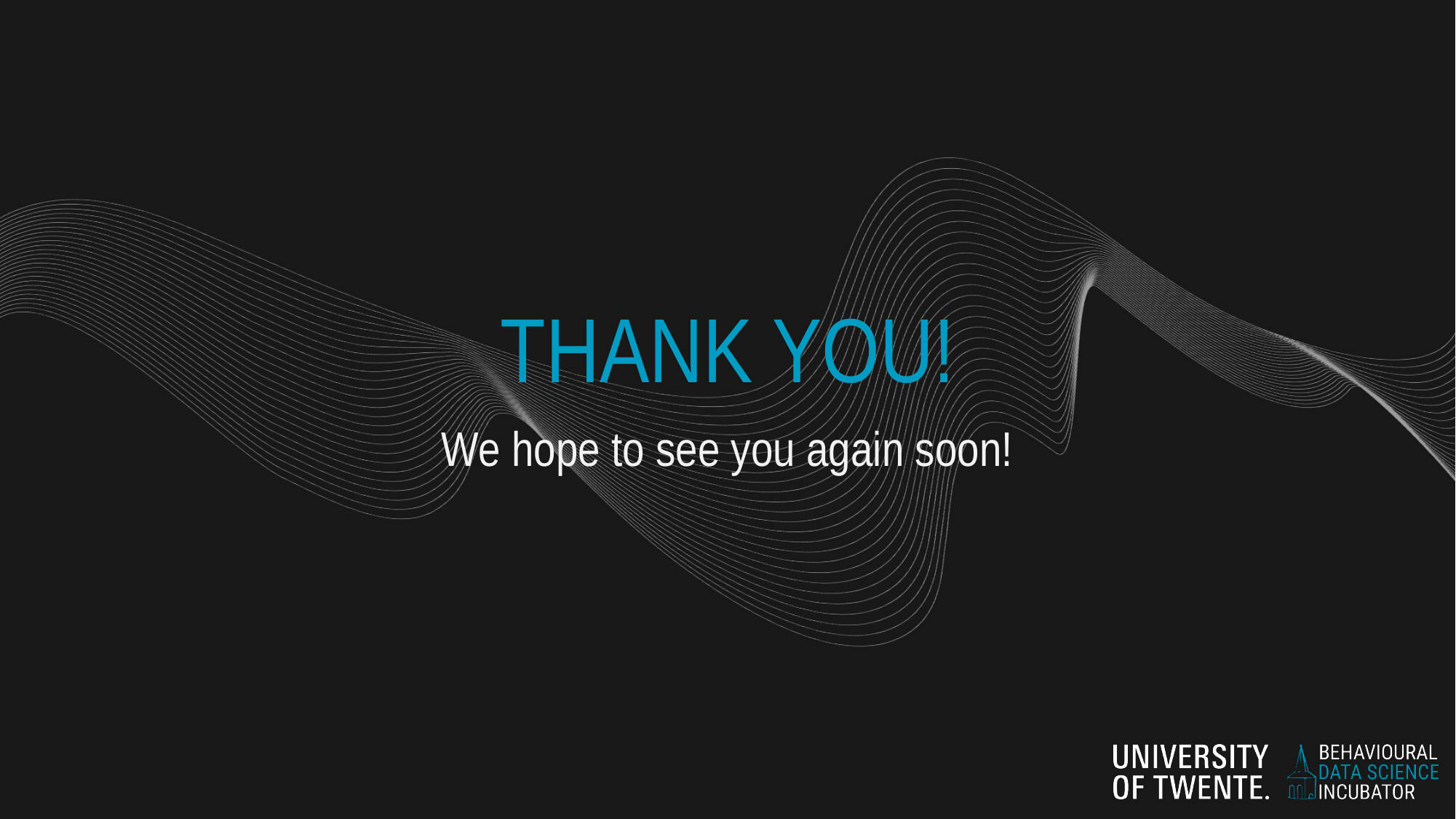

# THANK YOU!
We hope to see you again soon!